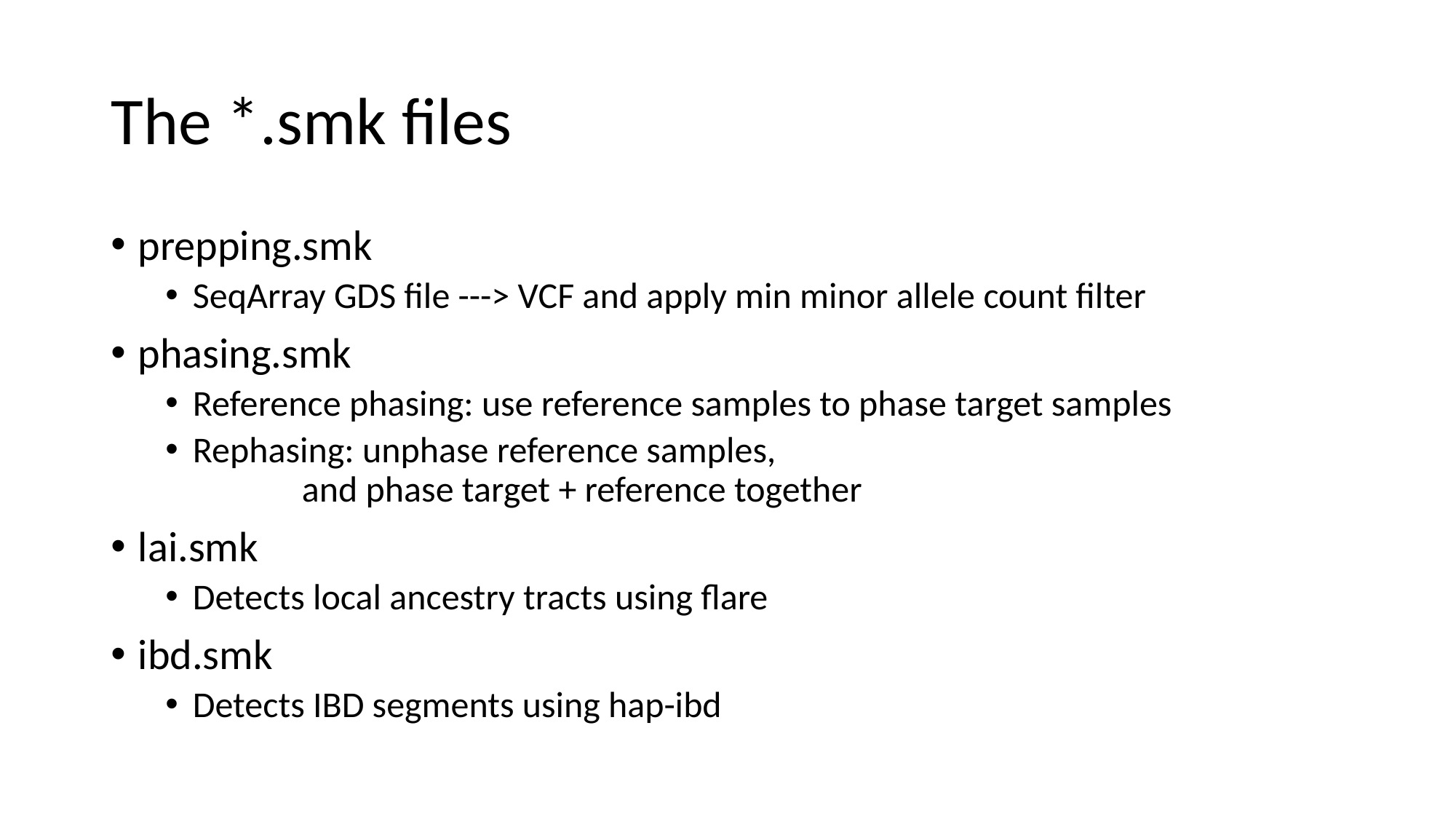

# The *.smk files
prepping.smk
SeqArray GDS file ---> VCF and apply min minor allele count filter
phasing.smk
Reference phasing: use reference samples to phase target samples
Rephasing: unphase reference samples,
	and phase target + reference together
lai.smk
Detects local ancestry tracts using flare
ibd.smk
Detects IBD segments using hap-ibd